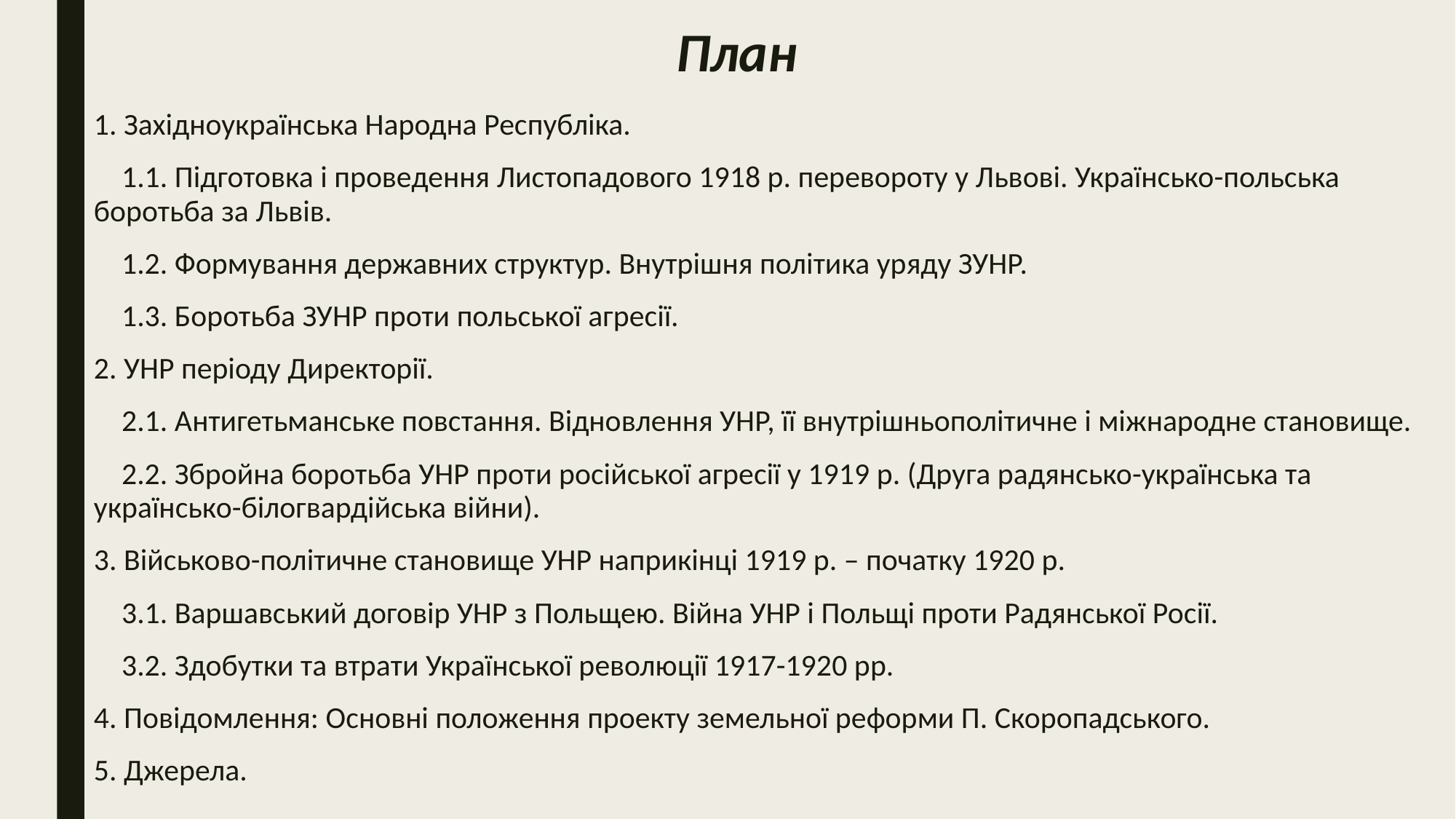

# План
1. Західноукраїнська Народна Республіка.
    1.1. Підготовка і проведення Листопадового 1918 р. перевороту у Львові. Українсько-польська боротьба за Львів.
    1.2. Формування державних структур. Внутрішня політика уряду ЗУНР.
    1.3. Боротьба ЗУНР проти польської агресії.
2. УНР періоду Директорії.
    2.1. Антигетьманське повстання. Відновлення УНР, її внутрішньополітичне і міжнародне становище.
    2.2. Збройна боротьба УНР проти російської агресії у 1919 р. (Друга радянсько-українська та українсько-білогвардійська війни).
3. Військово-політичне становище УНР наприкінці 1919 р. – початку 1920 р.
    3.1. Варшавський договір УНР з Польщею. Війна УНР і Польщі проти Радянської Росії.
    3.2. Здобутки та втрати Української революції 1917-1920 рр.
4. Повідомлення: Основні положення проекту земельної реформи П. Скоропадського.
5. Джерела.